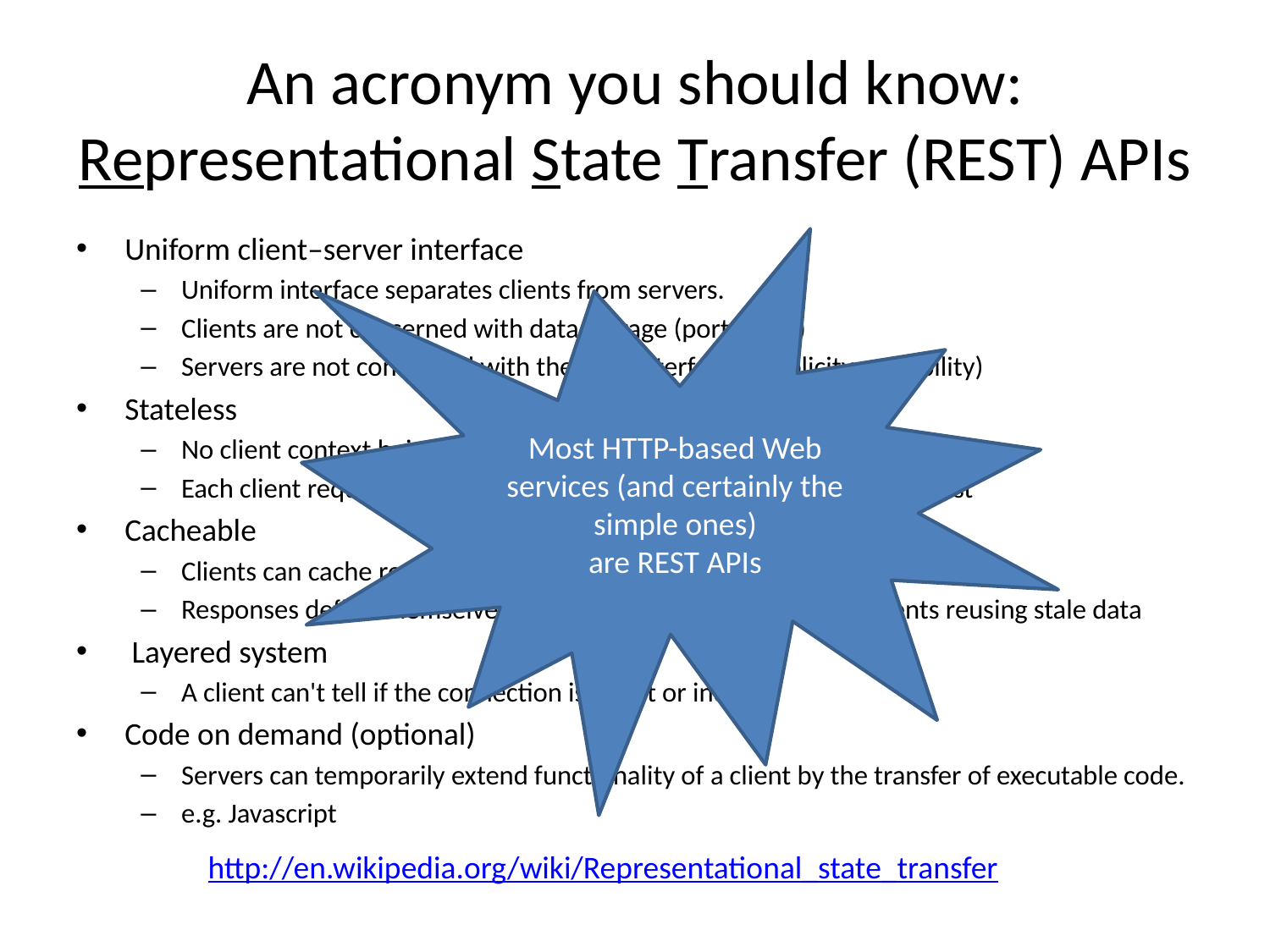

# An acronym you should know: Representational State Transfer (REST) APIs
Uniform client–server interface
Uniform interface separates clients from servers.
Clients are not concerned with data storage (portability)
Servers are not concerned with the user interface (simplicity, scalability)
Stateless
No client context being stored on the server between requests.
Each client request has all information necessary to service the request
Cacheable
Clients can cache responses.
Responses define themselves as cacheable or not, to prevent clients reusing stale data
 Layered system
A client can't tell if the connection is direct or indirect
Code on demand (optional)
Servers can temporarily extend functionality of a client by the transfer of executable code.
e.g. Javascript

Most HTTP-based Web services (and certainly the simple ones)
are REST APIs
http://en.wikipedia.org/wiki/Representational_state_transfer

36